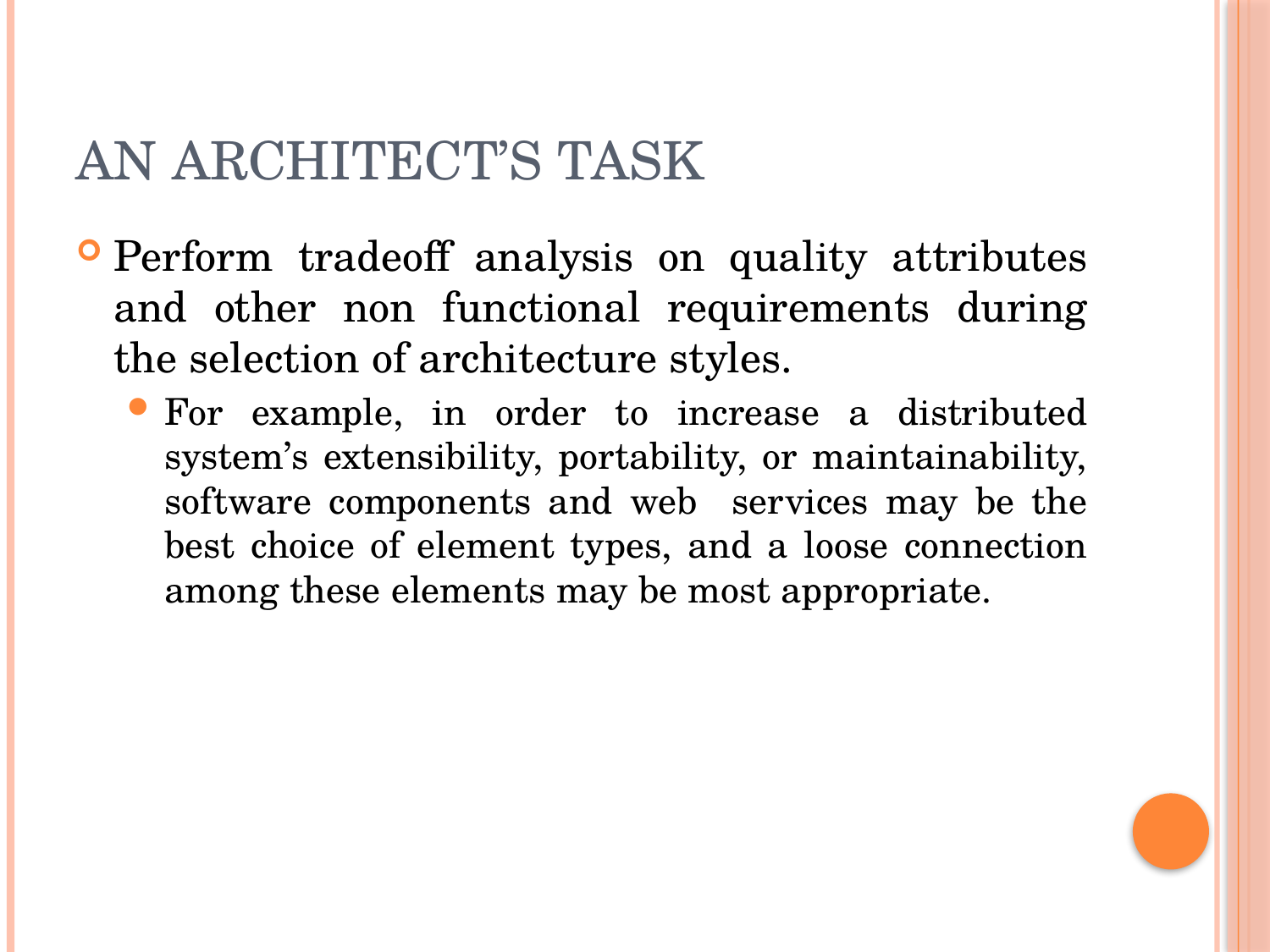

# An Architect’s Task
Perform tradeoff analysis on quality attributes and other non functional requirements during the selection of architecture styles.
For example, in order to increase a distributed system’s extensibility, portability, or maintainability, software components and web  services may be the best choice of element types, and a loose connection among these elements may be most appropriate.